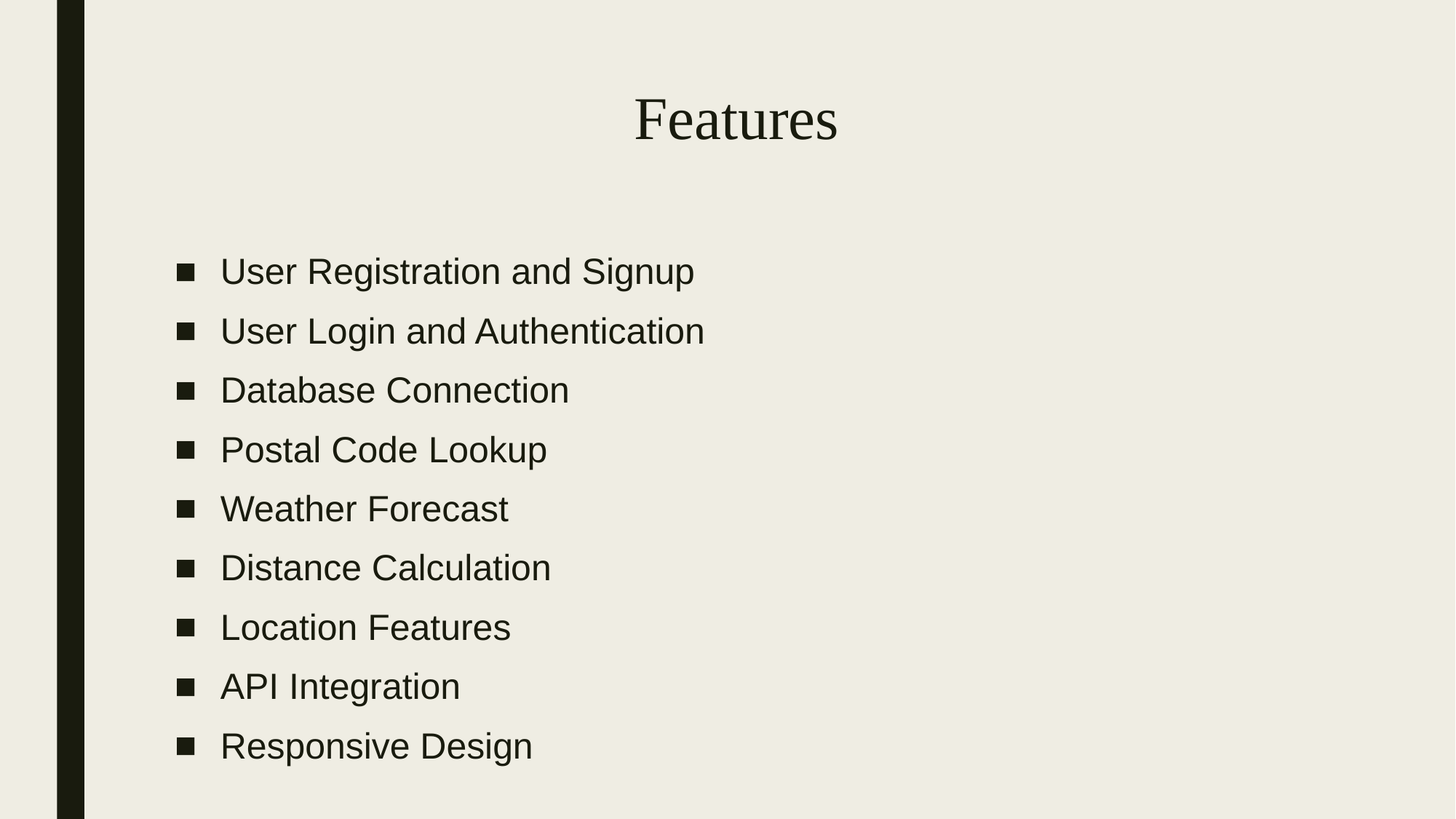

# Features
User Registration and Signup
User Login and Authentication
Database Connection
Postal Code Lookup
Weather Forecast
Distance Calculation
Location Features
API Integration
Responsive Design